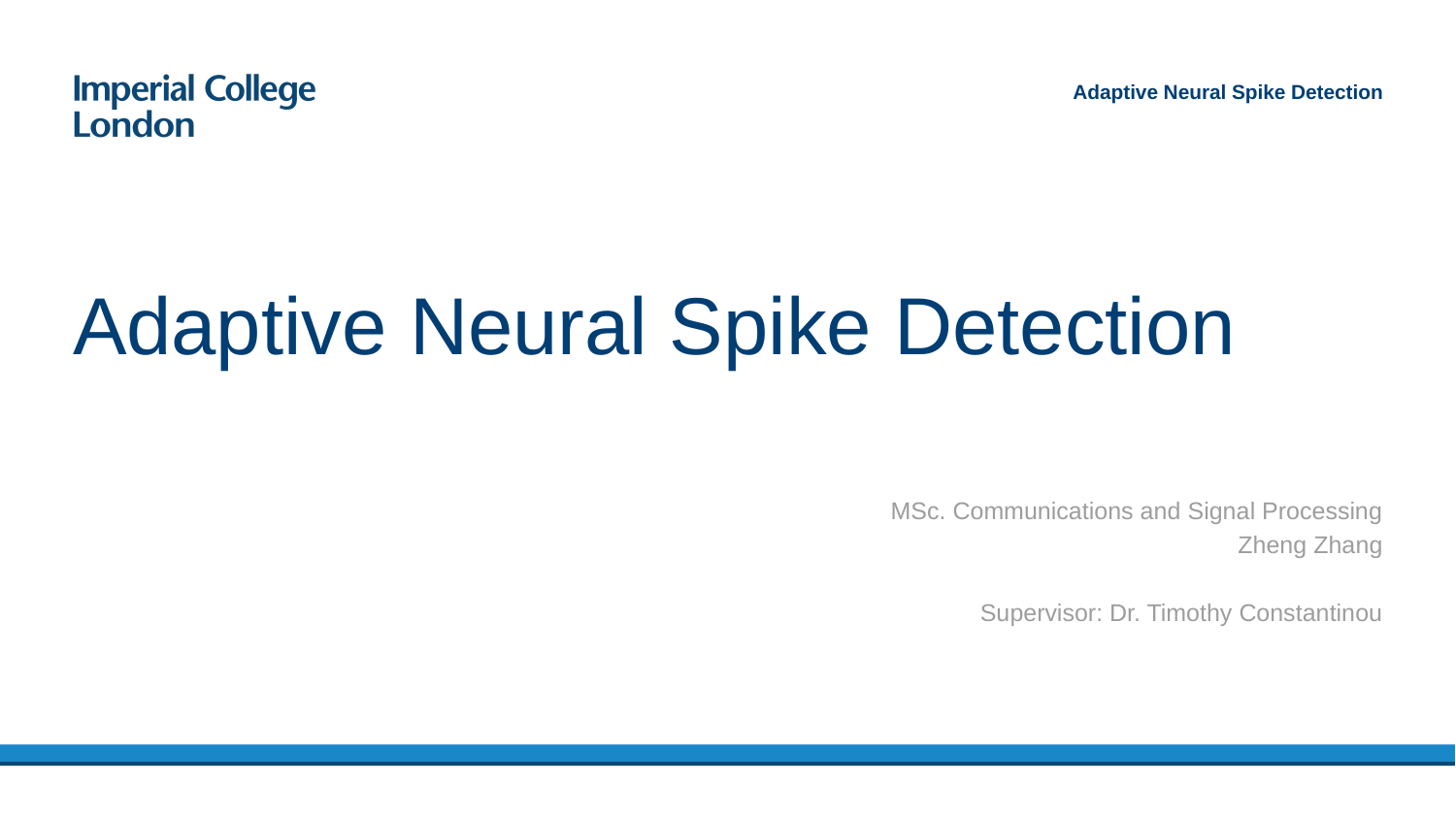

Adaptive Neural Spike Detection
# Adaptive Neural Spike Detection
MSc. Communications and Signal Processing
Zheng Zhang

Supervisor: Dr. Timothy Constantinou